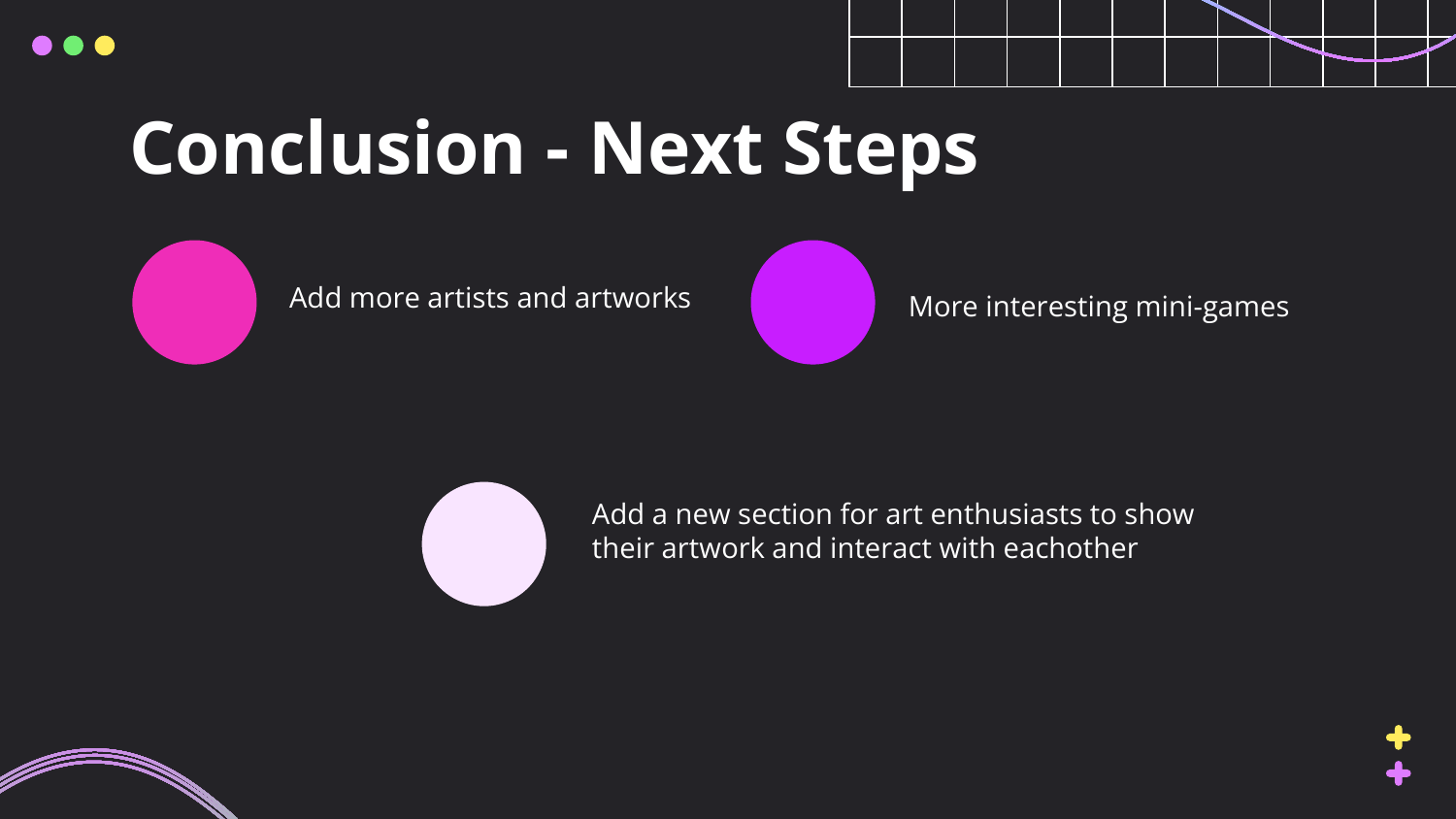

# Conclusion - Next Steps

Add more artists and artworks
More interesting mini-games

Add a new section for art enthusiasts to show their artwork and interact with eachother